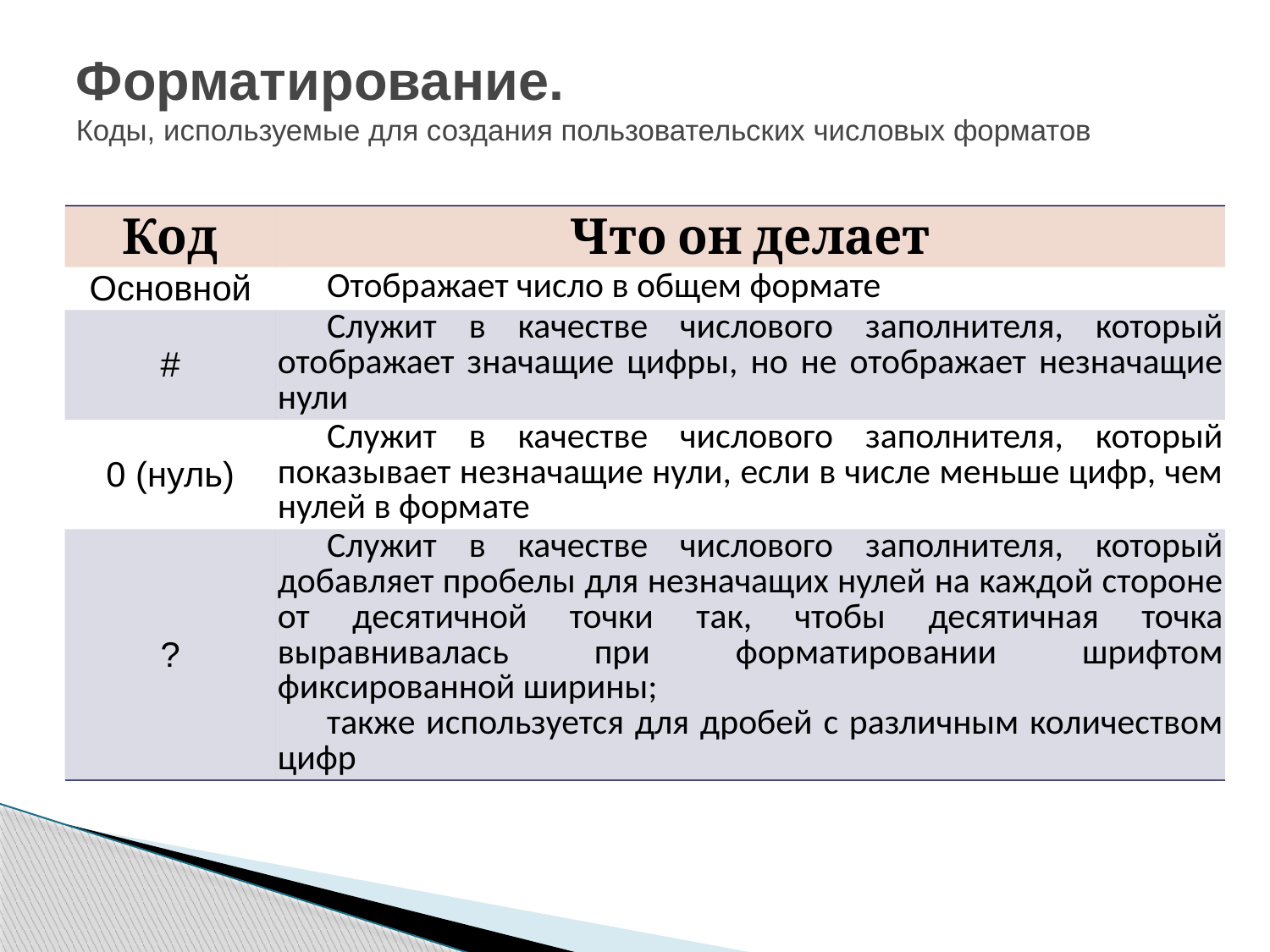

# Форматирование. Коды, используемые для создания пользовательских числовых форматов
| Код | Что он делает |
| --- | --- |
| Основной | Отображает число в общем формате |
| # | Служит в качестве числового заполнителя, который отображает значащие цифры, но не отображает незначащие нули |
| 0 (нуль) | Служит в качестве числового заполнителя, который показывает незначащие нули, если в числе меньше цифр, чем нулей в формате |
| ? | Служит в качестве числового заполнителя, который добавляет пробелы для незначащих нулей на каждой стороне от десятичной точки так, чтобы десятичная точка выравнивалась при форматировании шрифтом фиксированной ширины; также используется для дробей с различным количеством цифр |